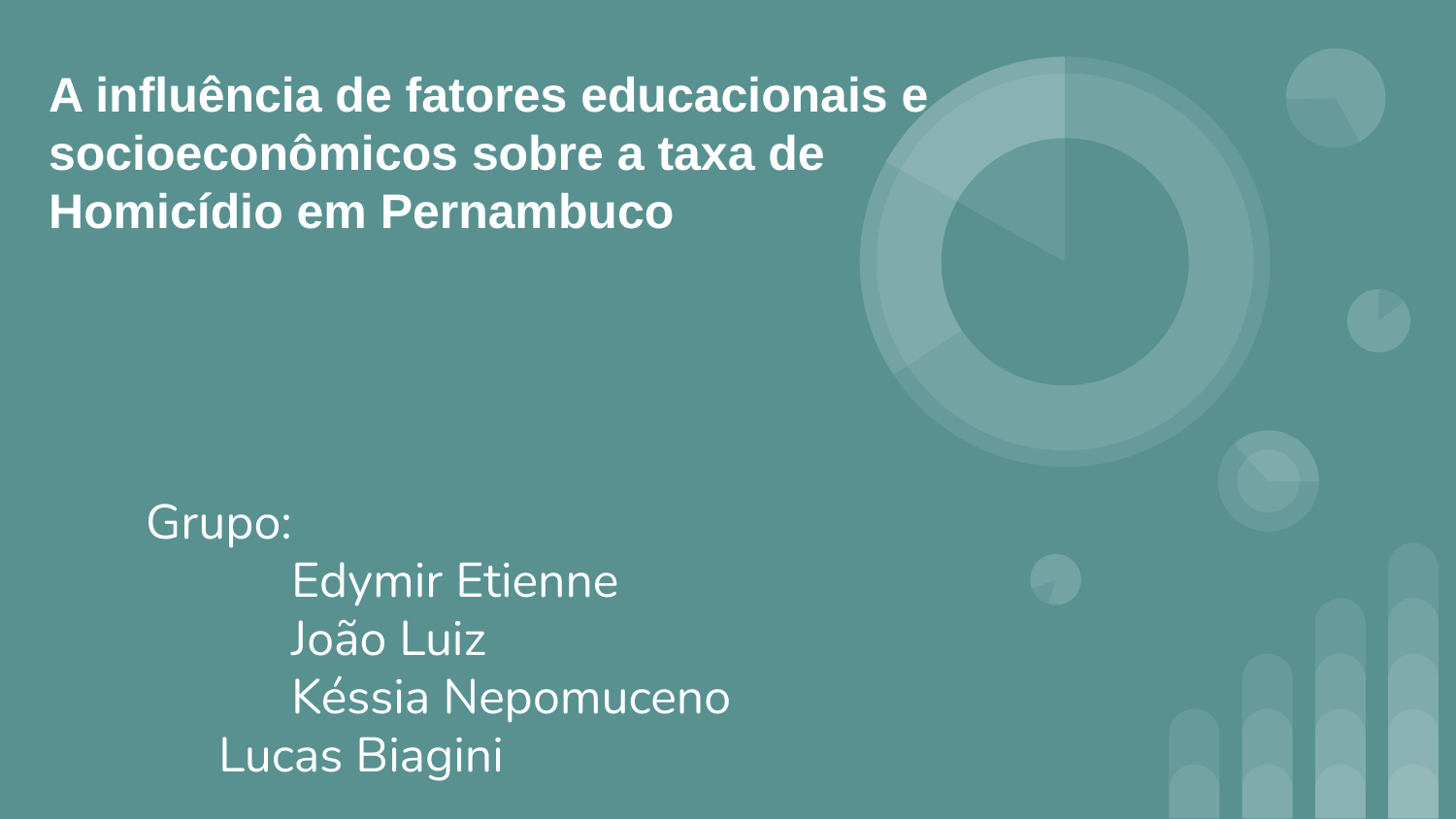

# A influência de fatores educacionais e socioeconômicos sobre a taxa de Homicídio em Pernambuco
Grupo:
	Edymir Etienne
	João Luiz
	Késsia Nepomuceno
Lucas Biagini